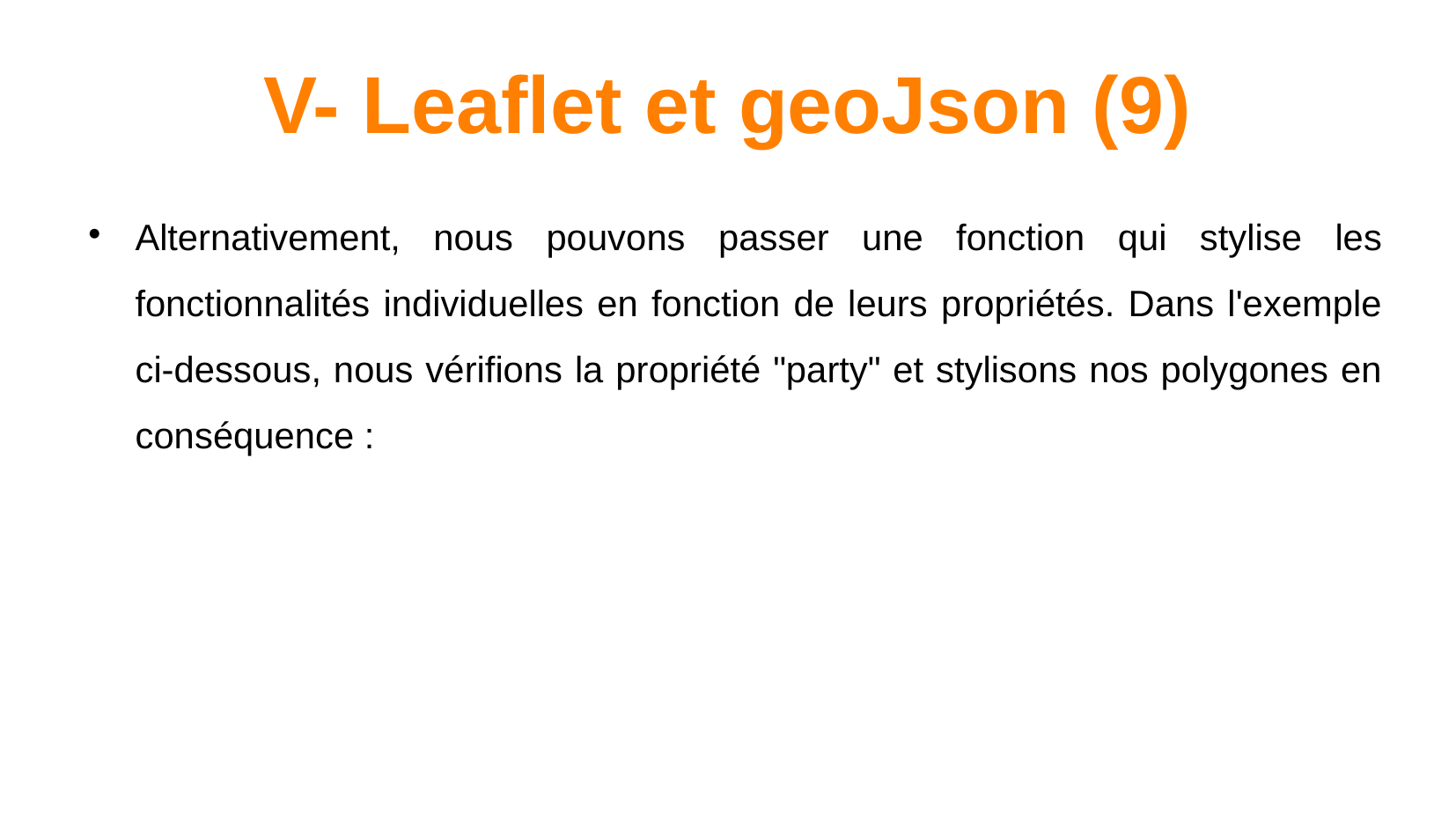

V- Leaflet et geoJson (9)
# Alternativement, nous pouvons passer une fonction qui stylise les fonctionnalités individuelles en fonction de leurs propriétés. Dans l'exemple ci-dessous, nous vérifions la propriété "party" et stylisons nos polygones en conséquence :